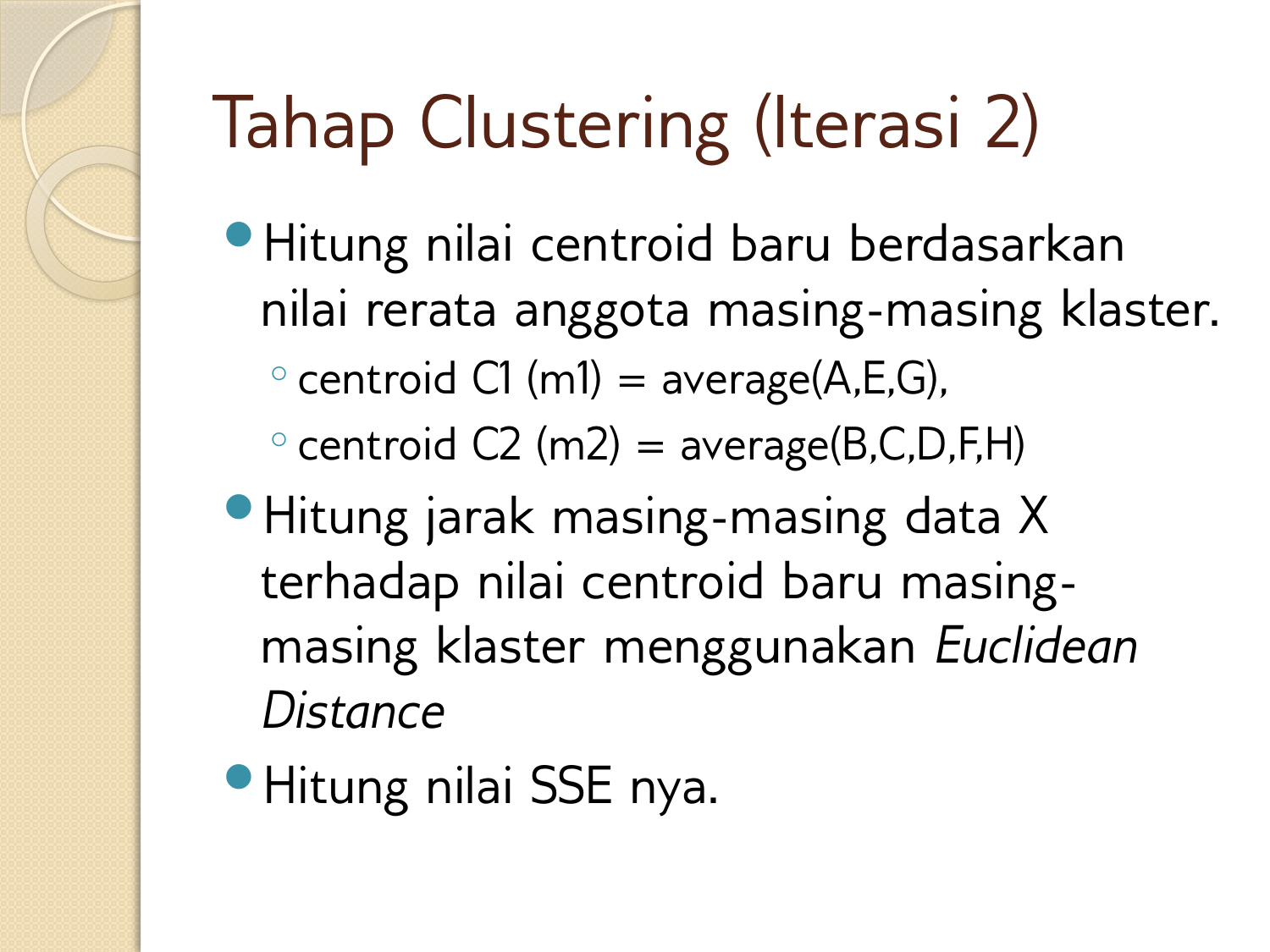

# Tahap Clustering (Iterasi 2)
Hitung nilai centroid baru berdasarkan nilai rerata anggota masing-masing klaster.
centroid C1 (m1) = average(A,E,G),
centroid C2 (m2) = average(B,C,D,F,H)
Hitung jarak masing-masing data X terhadap nilai centroid baru masing-masing klaster menggunakan Euclidean Distance
Hitung nilai SSE nya.